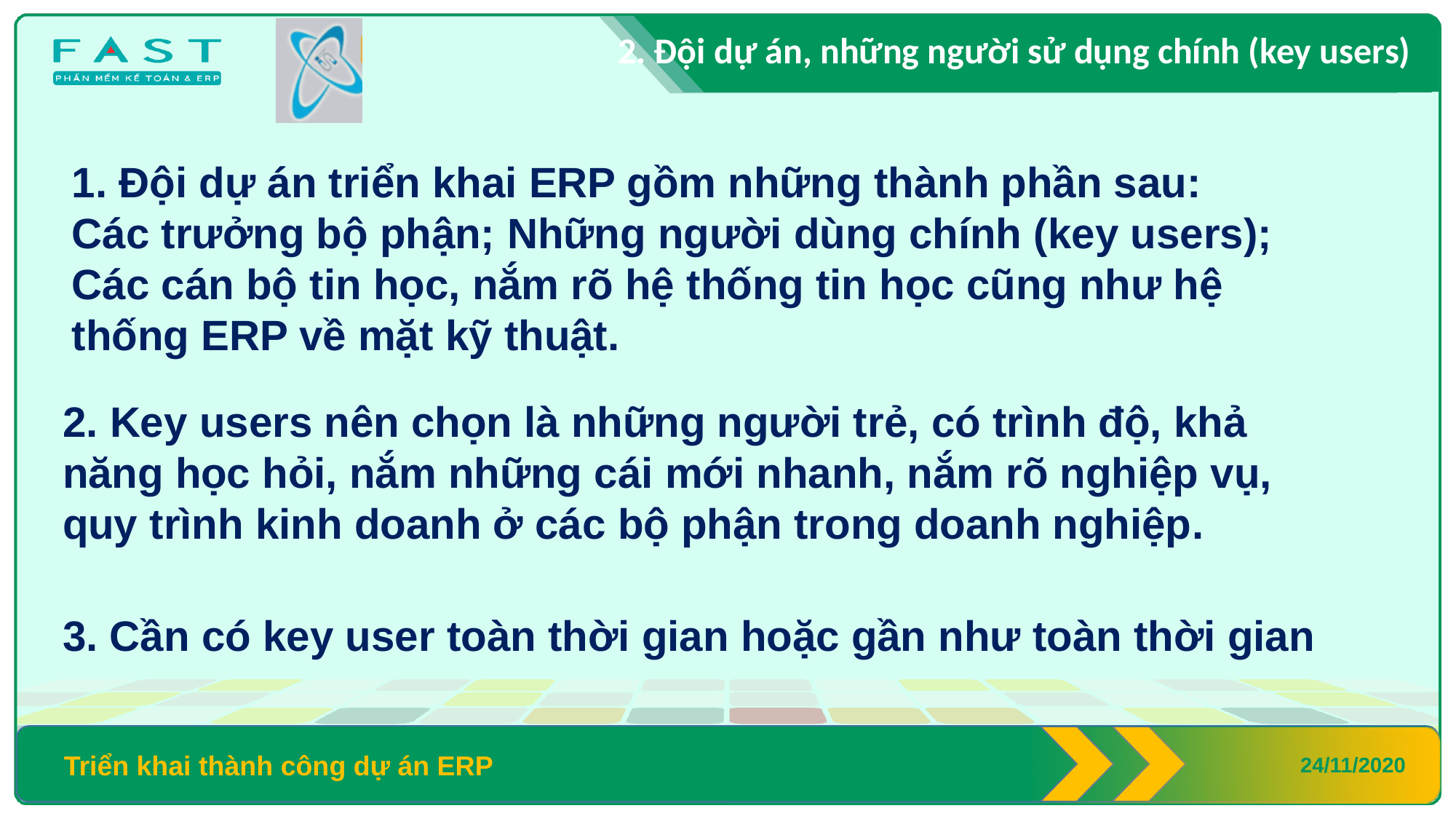

2. Đội dự án, những người sử dụng chính (key users)
1. Đội dự án triển khai ERP gồm những thành phần sau:
Các trưởng bộ phận; Những người dùng chính (key users);
Các cán bộ tin học, nắm rõ hệ thống tin học cũng như hệ thống ERP về mặt kỹ thuật.
2. Key users nên chọn là những người trẻ, có trình độ, khả năng học hỏi, nắm những cái mới nhanh, nắm rõ nghiệp vụ, quy trình kinh doanh ở các bộ phận trong doanh nghiệp.
3. Cần có key user toàn thời gian hoặc gần như toàn thời gian